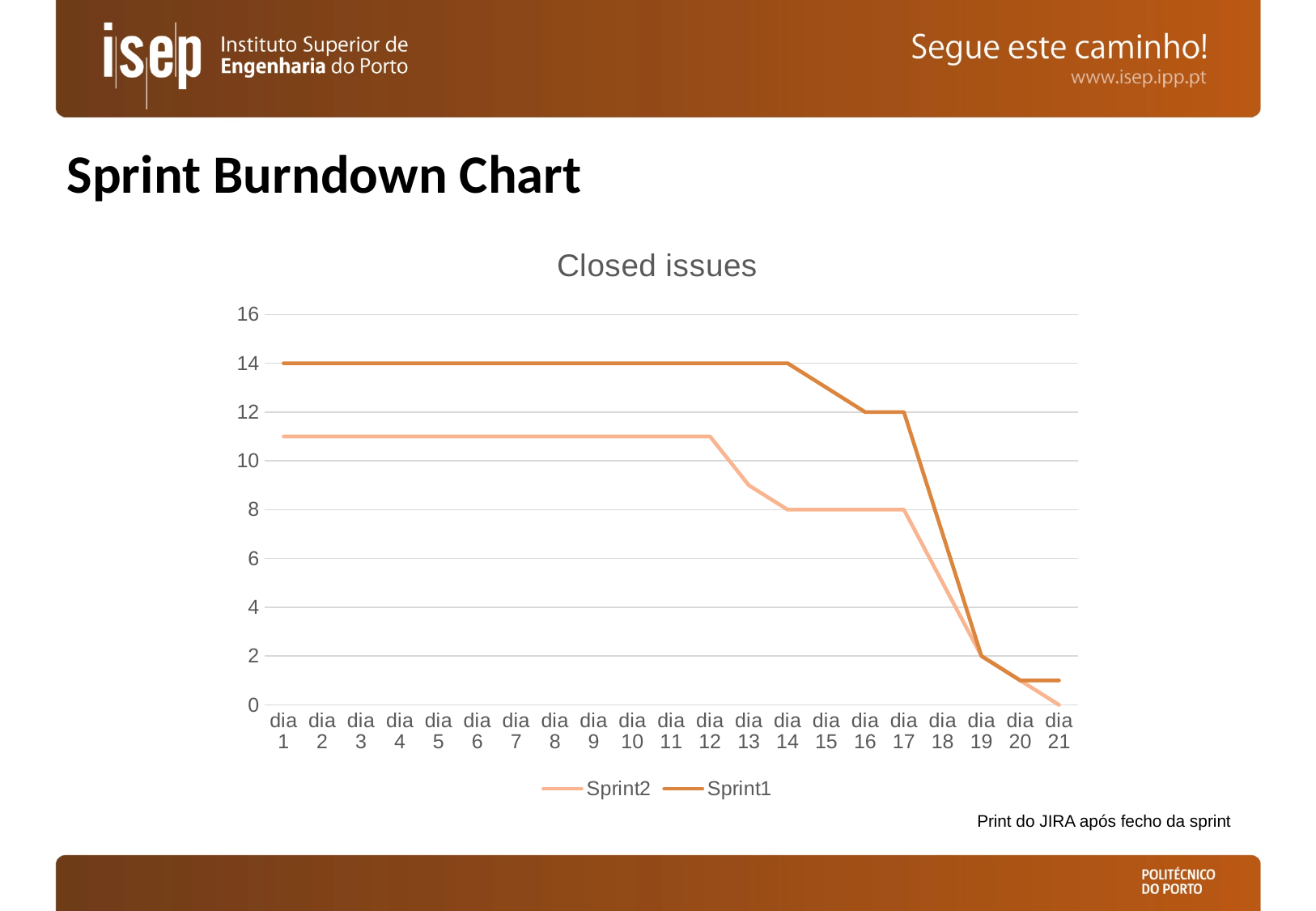

# Sprint Burndown Chart

### Chart: Closed issues

| Category | Sprint2 | Sprint1 |
|---|---|---|
| dia 1 | 11.0 | 14.0 |
| dia 2 | 11.0 | 14.0 |
| dia 3 | 11.0 | 14.0 |
| dia 4 | 11.0 | 14.0 |
| dia 5 | 11.0 | 14.0 |
| dia 6 | 11.0 | 14.0 |
| dia 7 | 11.0 | 14.0 |
| dia 8 | 11.0 | 14.0 |
| dia 9 | 11.0 | 14.0 |
| dia 10 | 11.0 | 14.0 |
| dia 11 | 11.0 | 14.0 |
| dia 12 | 11.0 | 14.0 |
| dia 13 | 9.0 | 14.0 |
| dia 14 | 8.0 | 14.0 |
| dia 15 | 8.0 | 13.0 |
| dia 16 | 8.0 | 12.0 |
| dia 17 | 8.0 | 12.0 |
| dia 18 | 5.0 | 7.0 |
| dia 19 | 2.0 | 2.0 |
| dia 20 | 1.0 | 1.0 |
| dia 21 | 0.0 | 1.0 |
Print do JIRA após fecho da sprint